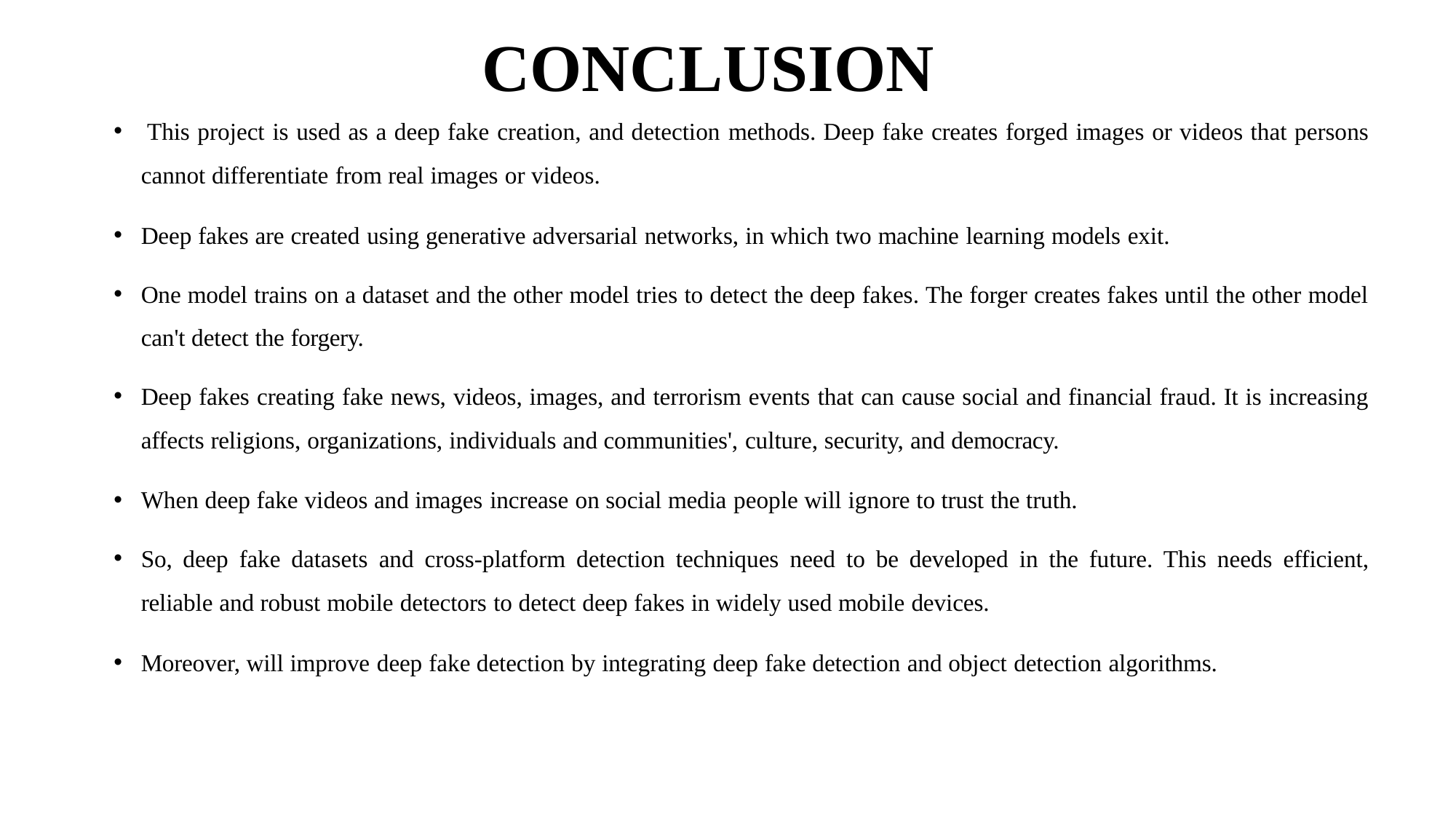

# CONCLUSION
This project is used as a deep fake creation, and detection methods. Deep fake creates forged images or videos that persons
cannot differentiate from real images or videos.

Deep fakes are created using generative adversarial networks, in which two machine learning models exit.
One model trains on a dataset and the other model tries to detect the deep fakes. The forger creates fakes until the other model  can't detect the forgery.
Deep fakes creating fake news, videos, images, and terrorism events that can cause social and financial fraud. It is increasing  affects religions, organizations, individuals and communities', culture, security, and democracy.

When deep fake videos and images increase on social media people will ignore to trust the truth.
So, deep fake datasets and cross-platform detection techniques need to be developed in the future. This needs efficient,  reliable and robust mobile detectors to detect deep fakes in widely used mobile devices.

Moreover, will improve deep fake detection by integrating deep fake detection and object detection algorithms.